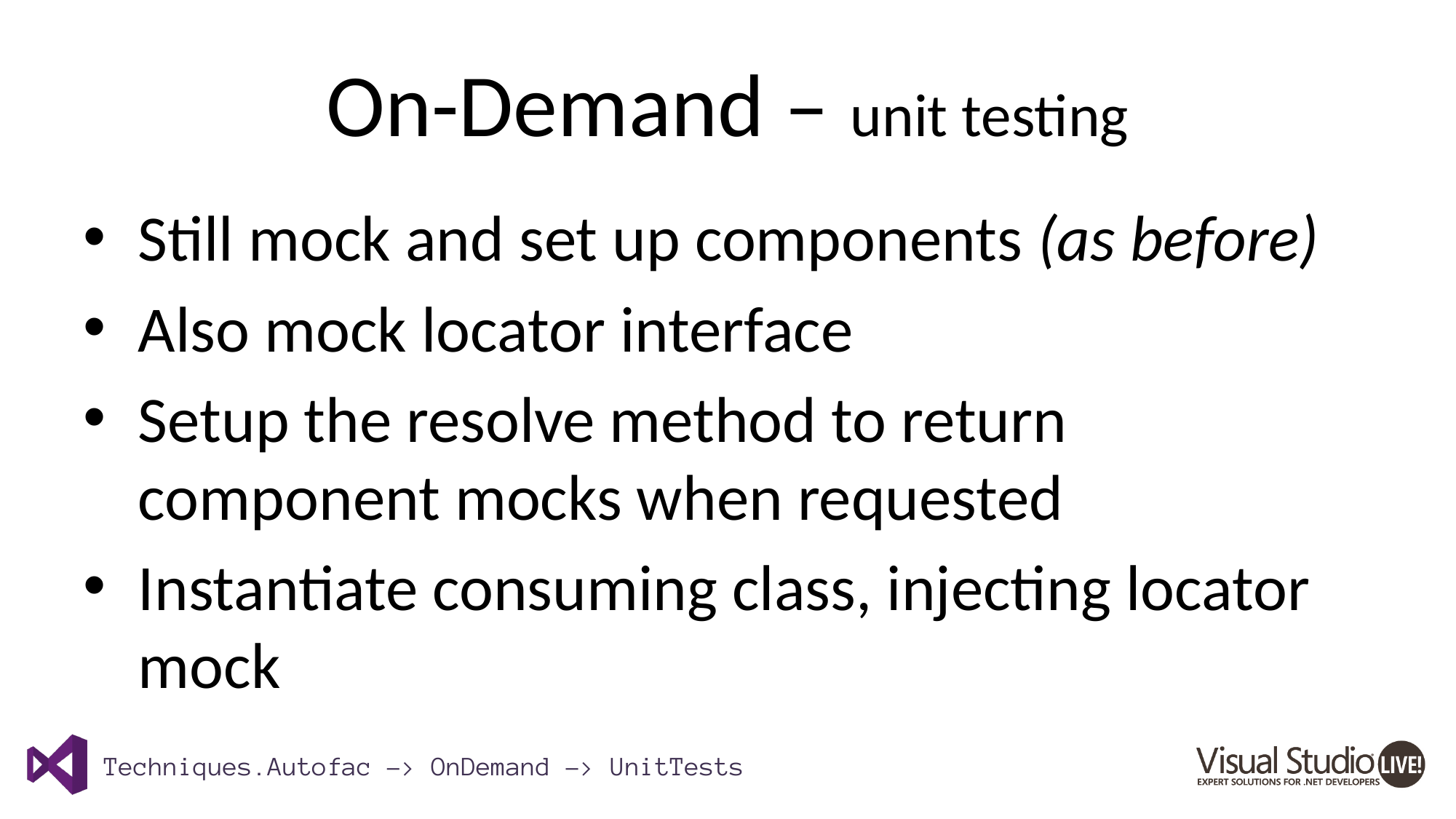

# On-Demand – unit testing
Still mock and set up components (as before)
Also mock locator interface
Setup the resolve method to return component mocks when requested
Instantiate consuming class, injecting locator mock
Techniques.Autofac -> OnDemand -> UnitTests